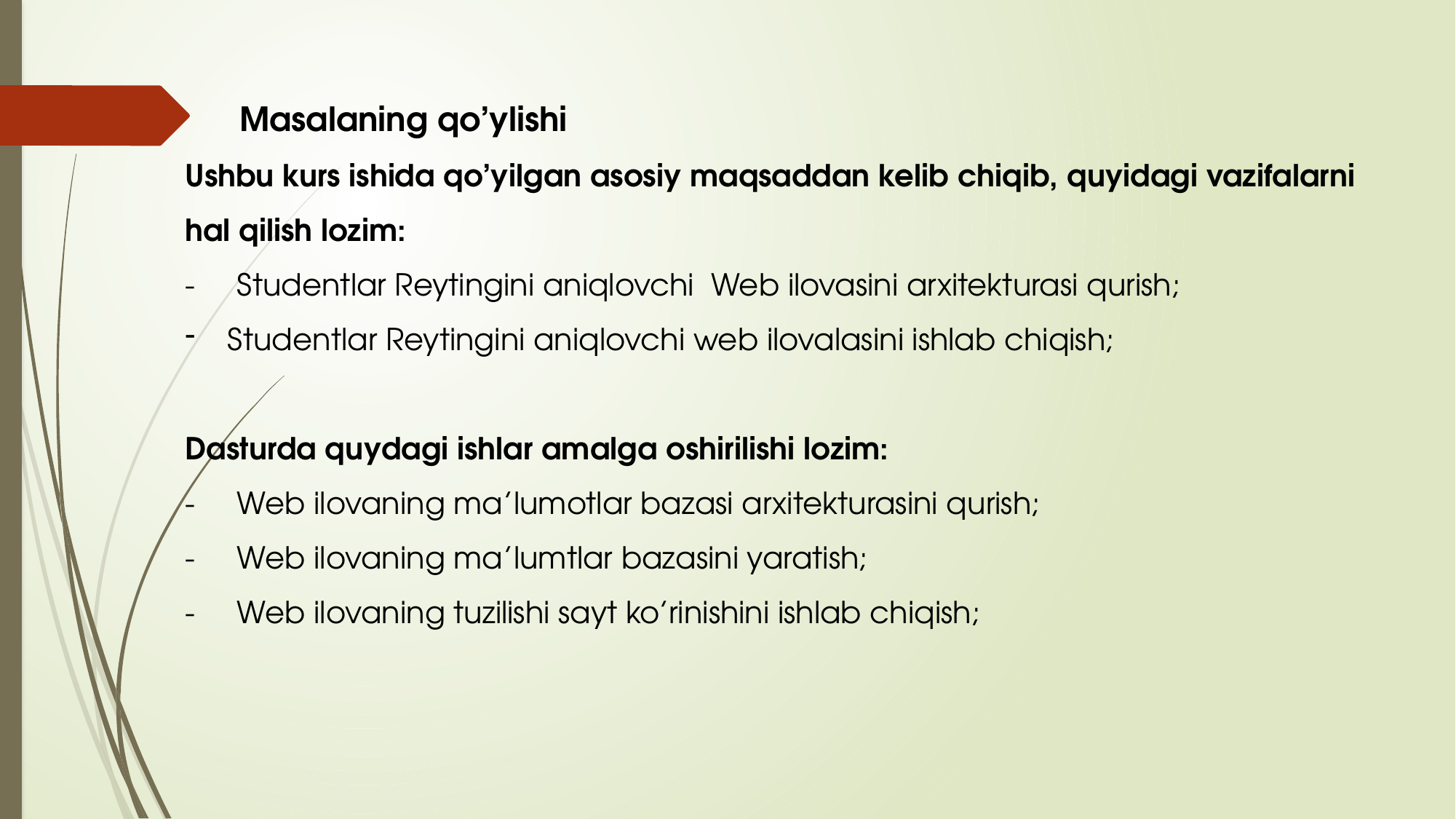

Masalaning qo’ylishi
Ushbu kurs ishida qo’yilgan asosiy maqsaddan kelib chiqib, quyidagi vazifalarni hal qilish lozim:
-     Studentlar Reytingini aniqlovchi  Web ilovasini arxitekturasi qurish;
 Studentlar Reytingini aniqlovchi web ilovalasini ishlab chiqish;

Dasturda quydagi ishlar amalga oshirilishi lozim:
-     Web ilovaning ma’lumotlar bazasi arxitekturasini qurish;
-     Web ilovaning ma’lumtlar bazasini yaratish;
-     Web ilovaning tuzilishi sayt ko’rinishini ishlab chiqish;